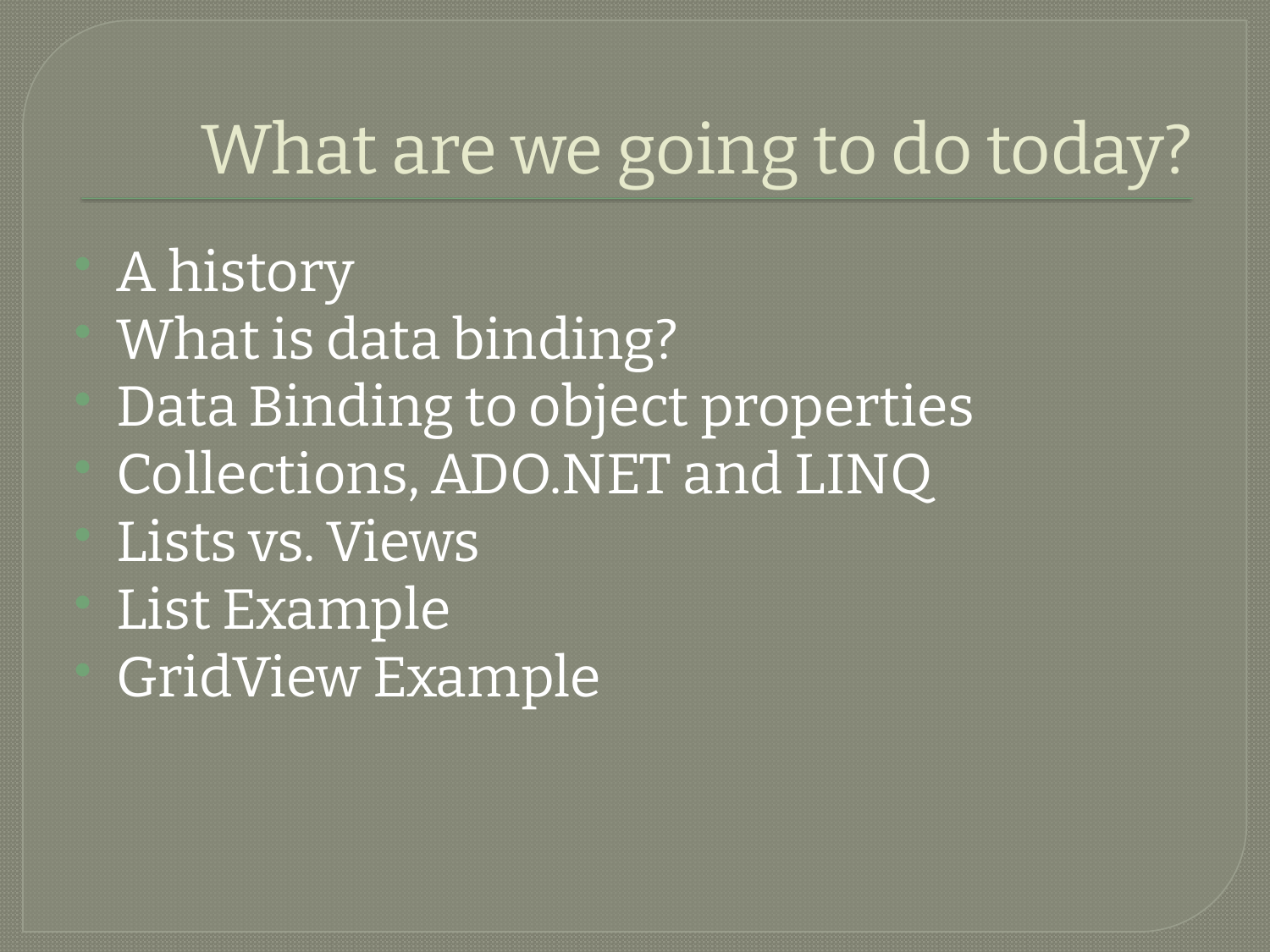

# What are we going to do today?
A history
What is data binding?
Data Binding to object properties
Collections, ADO.NET and LINQ
Lists vs. Views
List Example
GridView Example